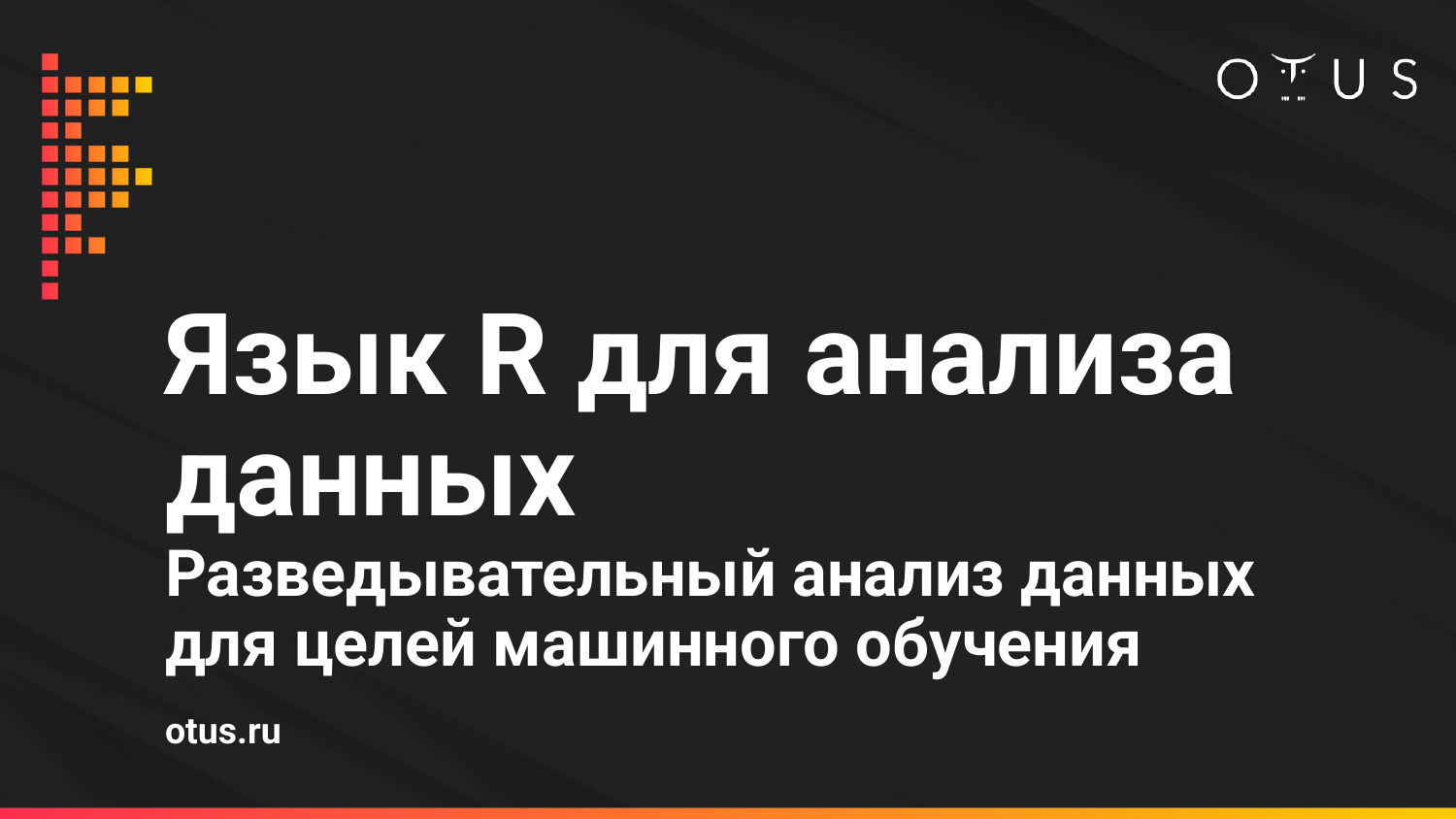

# Язык R для анализа данных Разведывательный анализ данных для целей машинного обучения
otus.ru